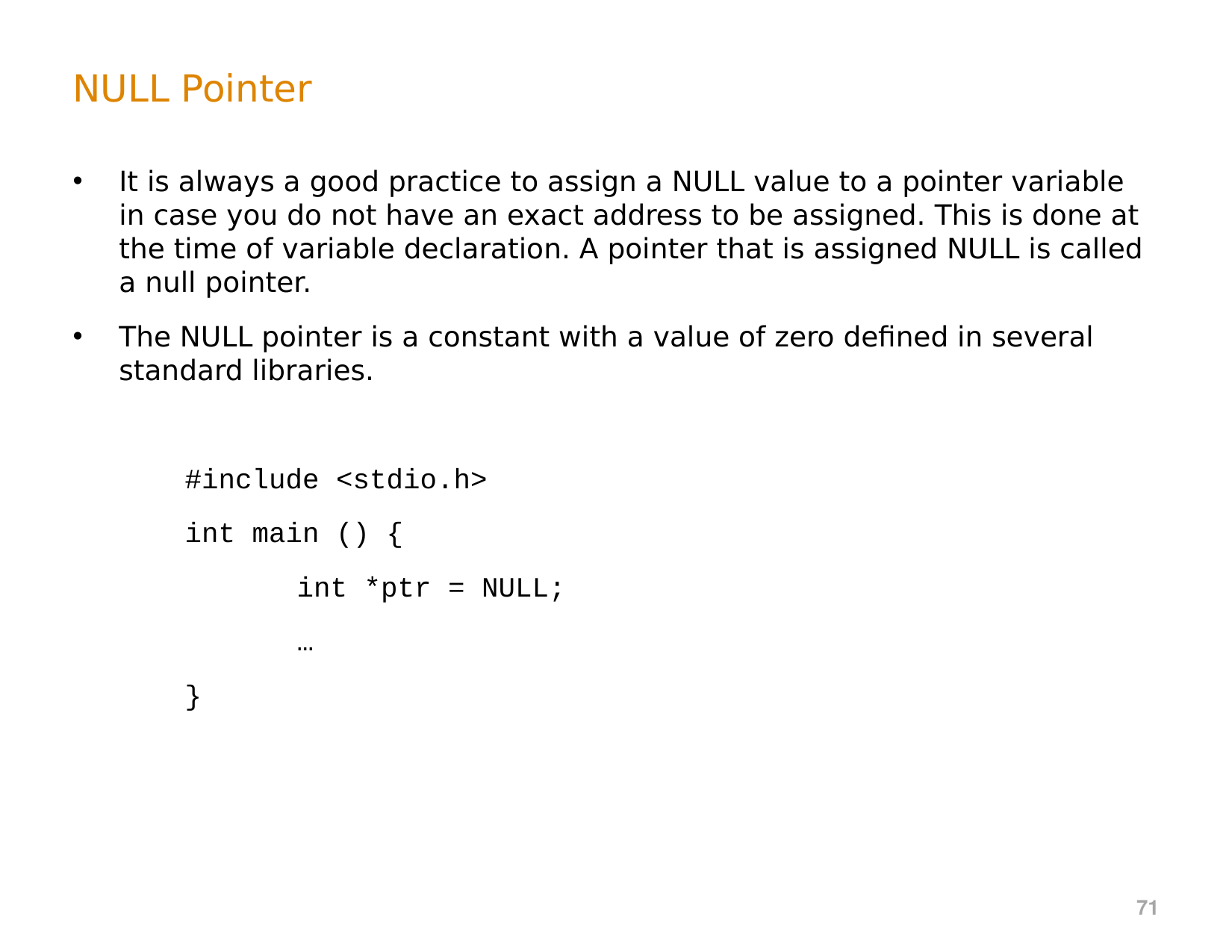

# NULL Pointer
It is always a good practice to assign a NULL value to a pointer variable in case you do not have an exact address to be assigned. This is done at the time of variable declaration. A pointer that is assigned NULL is called a null pointer.
The NULL pointer is a constant with a value of zero defined in several standard libraries.

	#include <stdio.h>
	int main () {
		int *ptr = NULL;
		…
	}
71